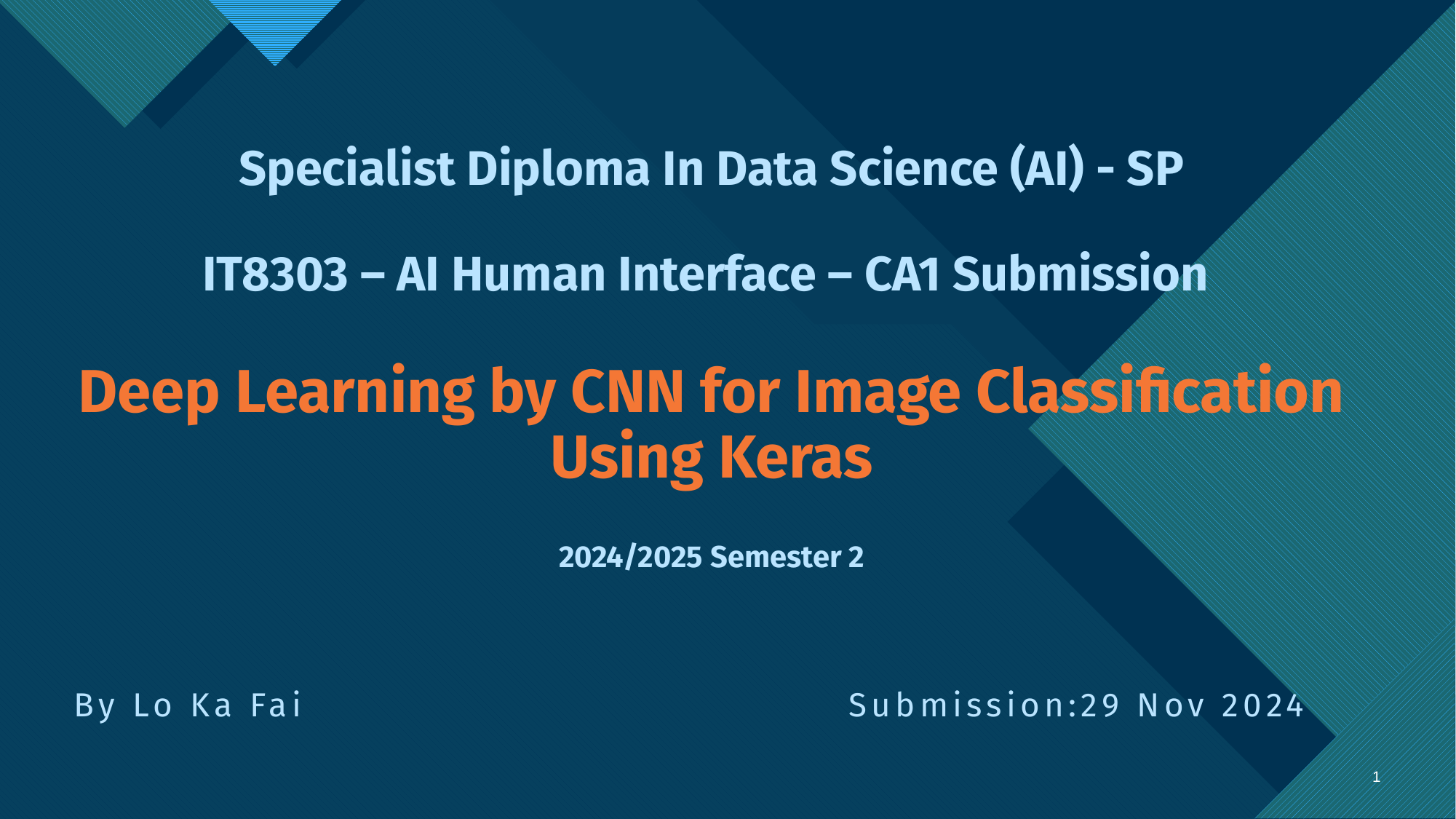

# Specialist Diploma In Data Science (AI) - SP IT8303 – AI Human Interface – CA1 Submission Deep Learning by CNN for Image Classification Using Keras 2024/2025 Semester 2
By Lo Ka Fai                                         Submission:29 Nov 2024

1